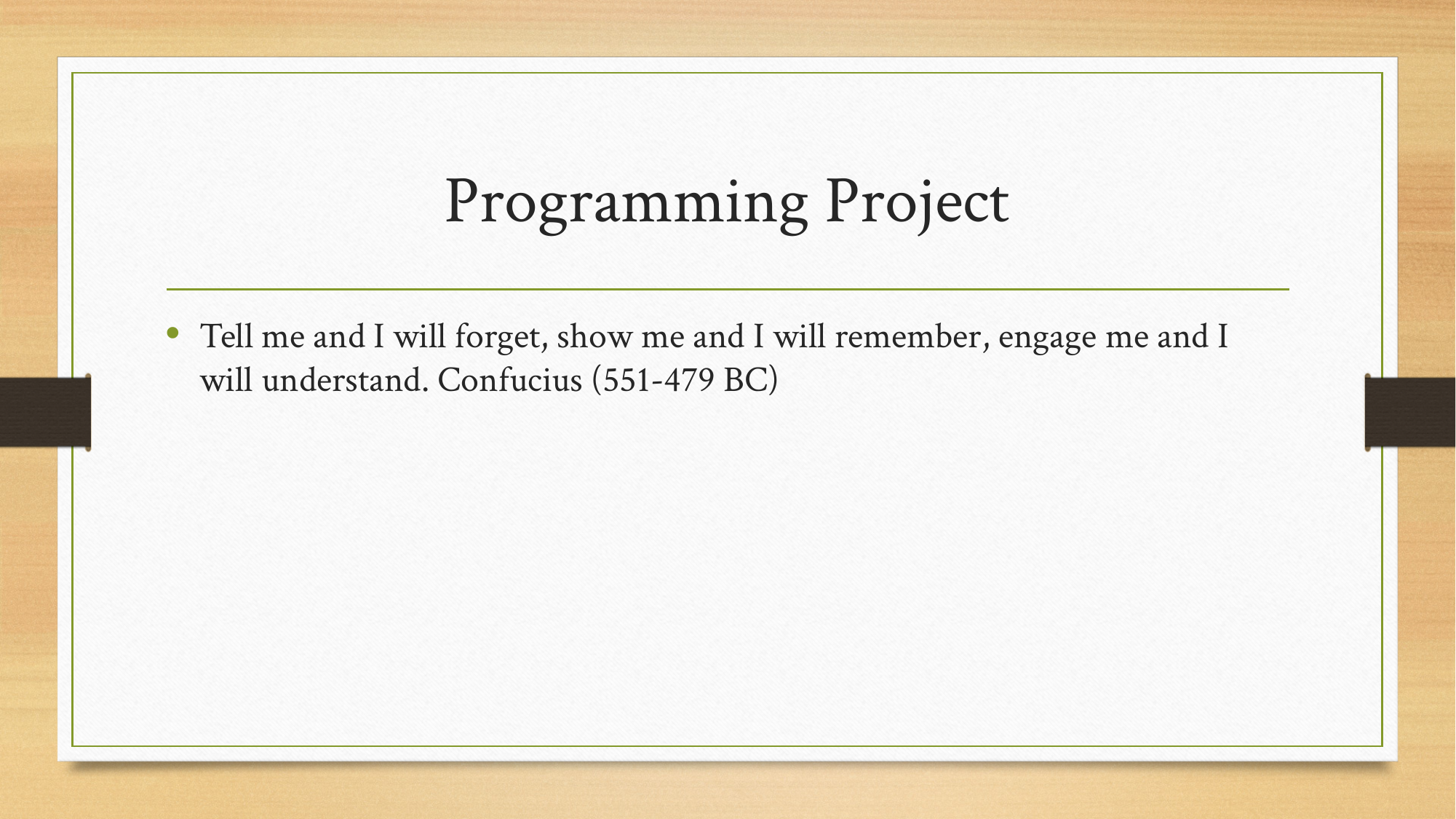

# Programming Project
Tell me and I will forget, show me and I will remember, engage me and I will understand. Confucius (551-479 BC)